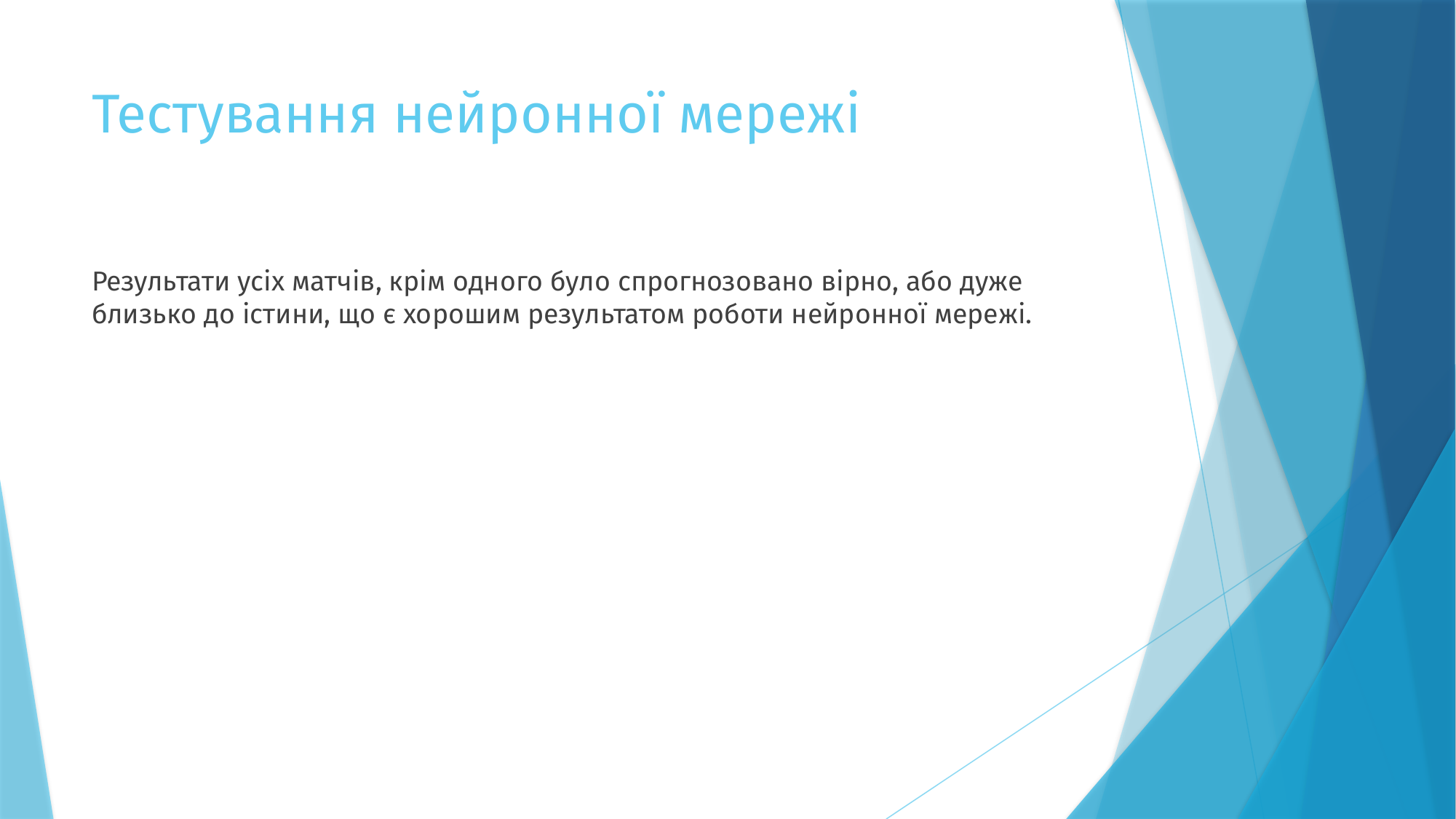

# Тестування нейронної мережі

Результати усіх матчів, крім одного було спрогнозовано вірно, або дуже близько до істини, що є хорошим результатом роботи нейронної мережі.